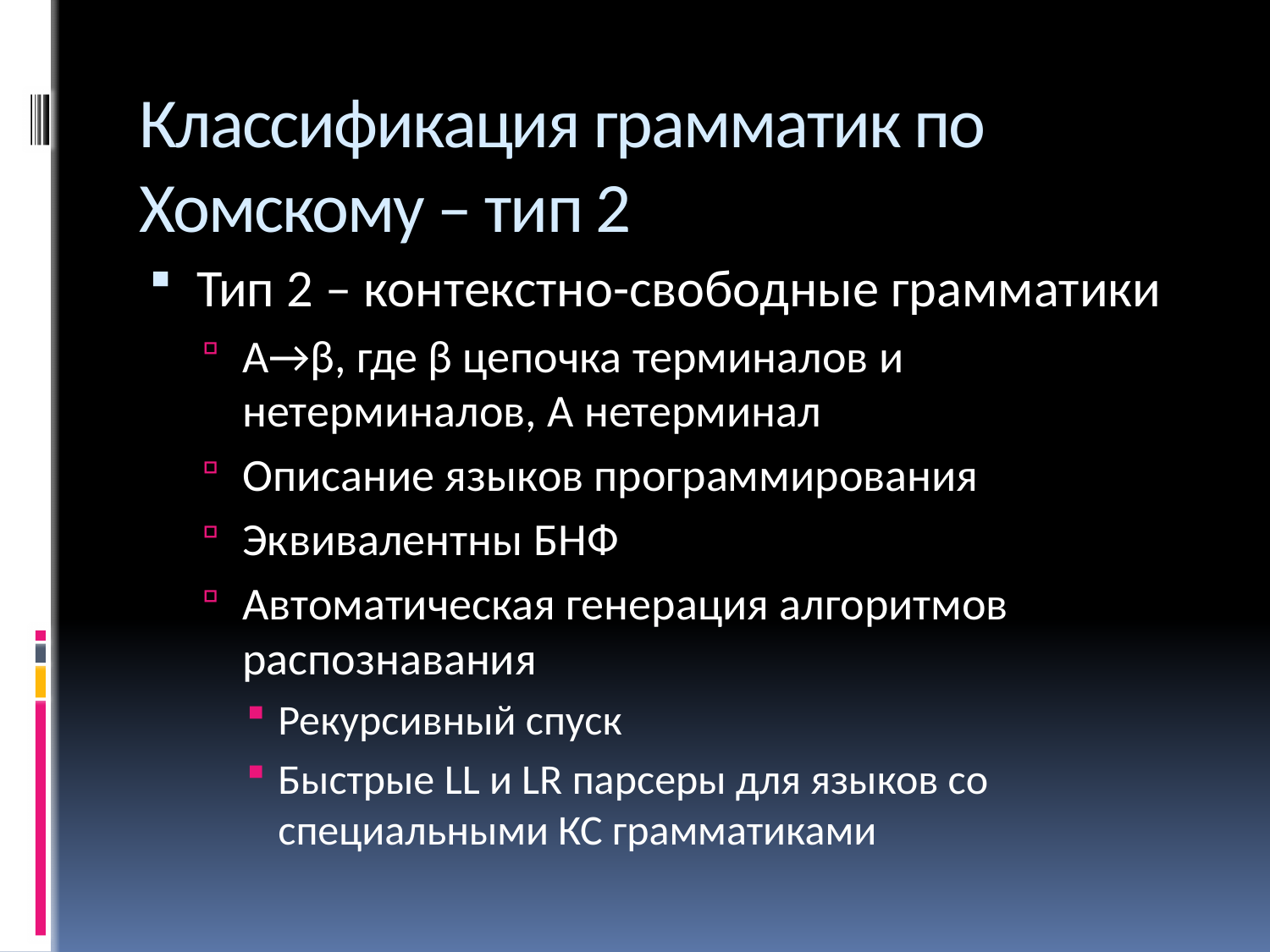

# Классификация грамматик по Хомскому – тип 2
Тип 2 – контекстно-свободные грамматики
A→β, где β цепочка терминалов и нетерминалов, A нетерминал
Описание языков программирования
Эквивалентны БНФ
Автоматическая генерация алгоритмов распознавания
Рекурсивный спуск
Быстрые LL и LR парсеры для языков со специальными КС грамматиками